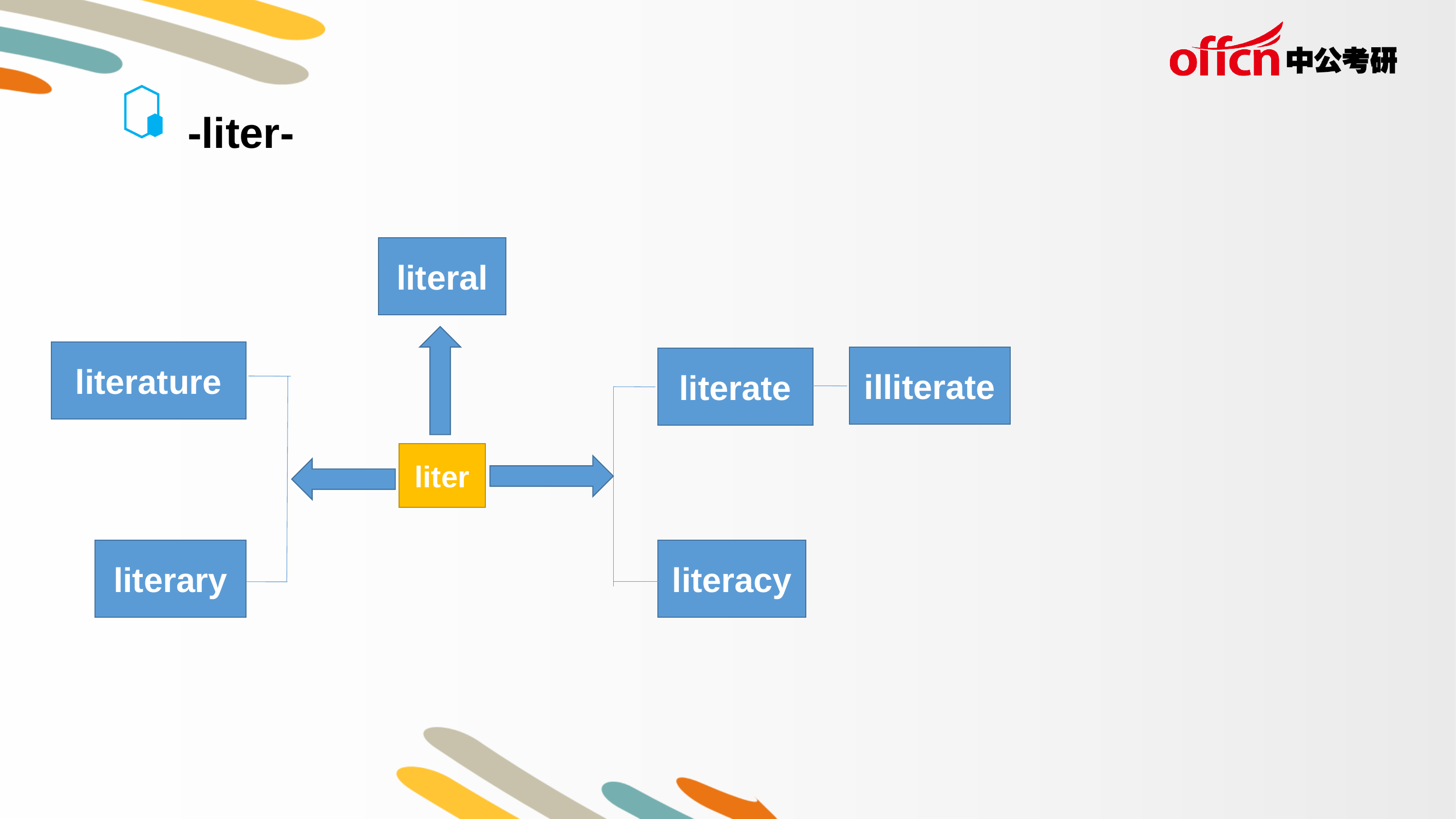

-liter-
literal

literature
illiterate
literate

liter

literary
literacy